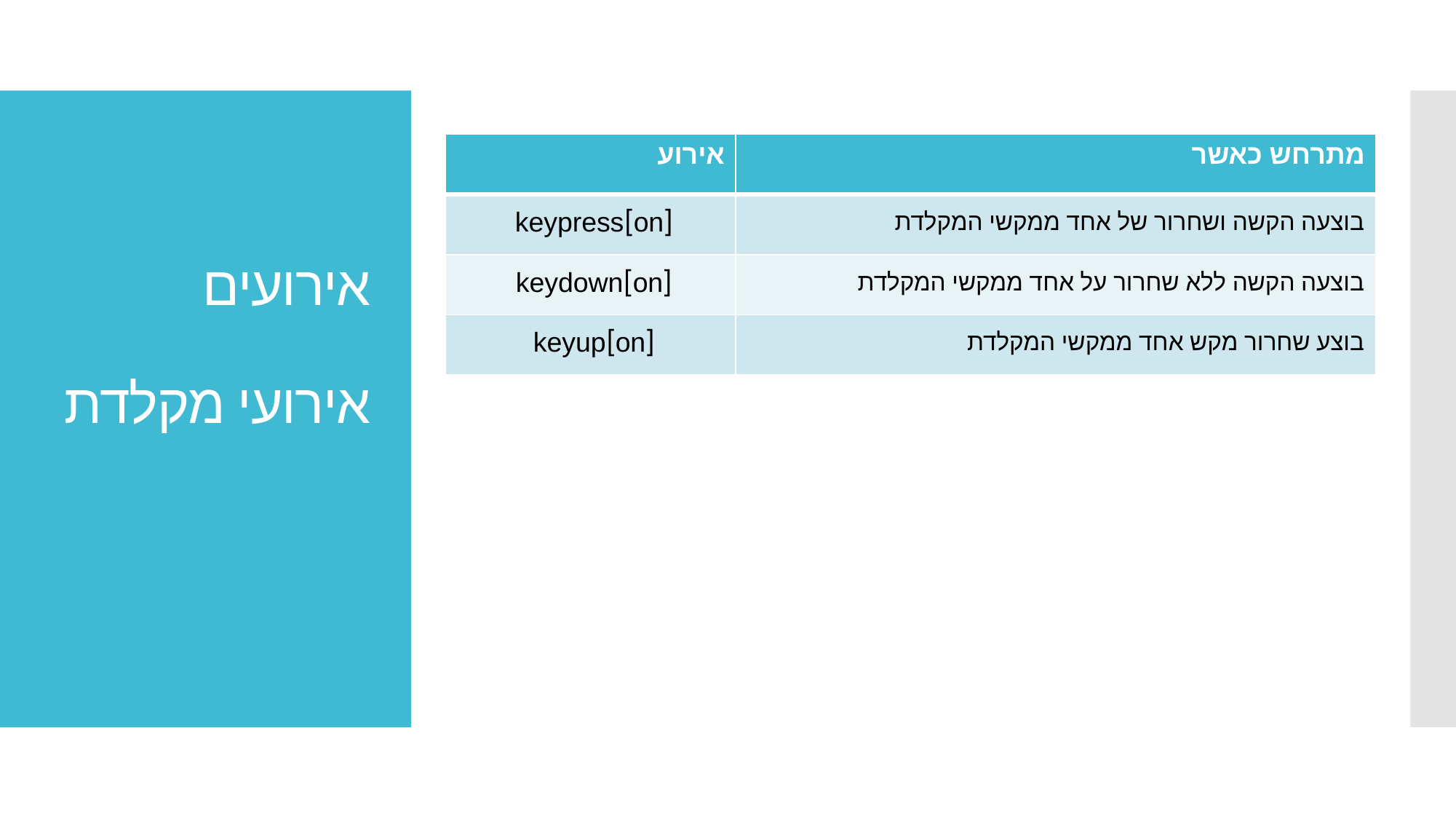

# אירועים אירועי מקלדת
| אירוע | מתרחש כאשר |
| --- | --- |
| [on]keypress | בוצעה הקשה ושחרור של אחד ממקשי המקלדת |
| [on]keydown | בוצעה הקשה ללא שחרור על אחד ממקשי המקלדת |
| [on]keyup | בוצע שחרור מקש אחד ממקשי המקלדת |